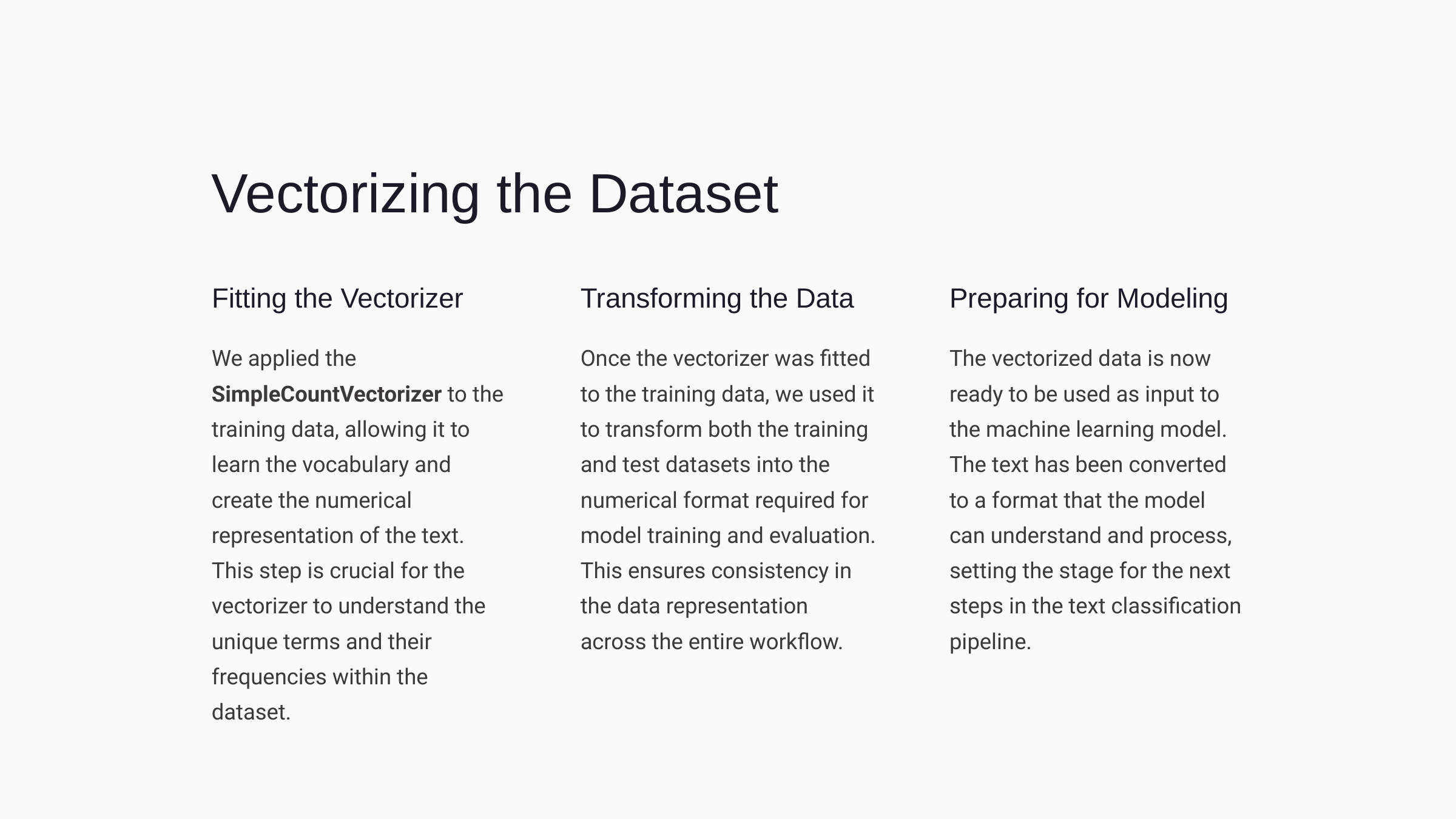

Vectorizing the Dataset
Fitting the Vectorizer
Transforming the Data
Preparing for Modeling
We applied the SimpleCountVectorizer to the training data, allowing it to learn the vocabulary and create the numerical representation of the text. This step is crucial for the vectorizer to understand the unique terms and their frequencies within the dataset.
Once the vectorizer was fitted to the training data, we used it to transform both the training and test datasets into the numerical format required for model training and evaluation. This ensures consistency in the data representation across the entire workflow.
The vectorized data is now ready to be used as input to the machine learning model. The text has been converted to a format that the model can understand and process, setting the stage for the next steps in the text classification pipeline.